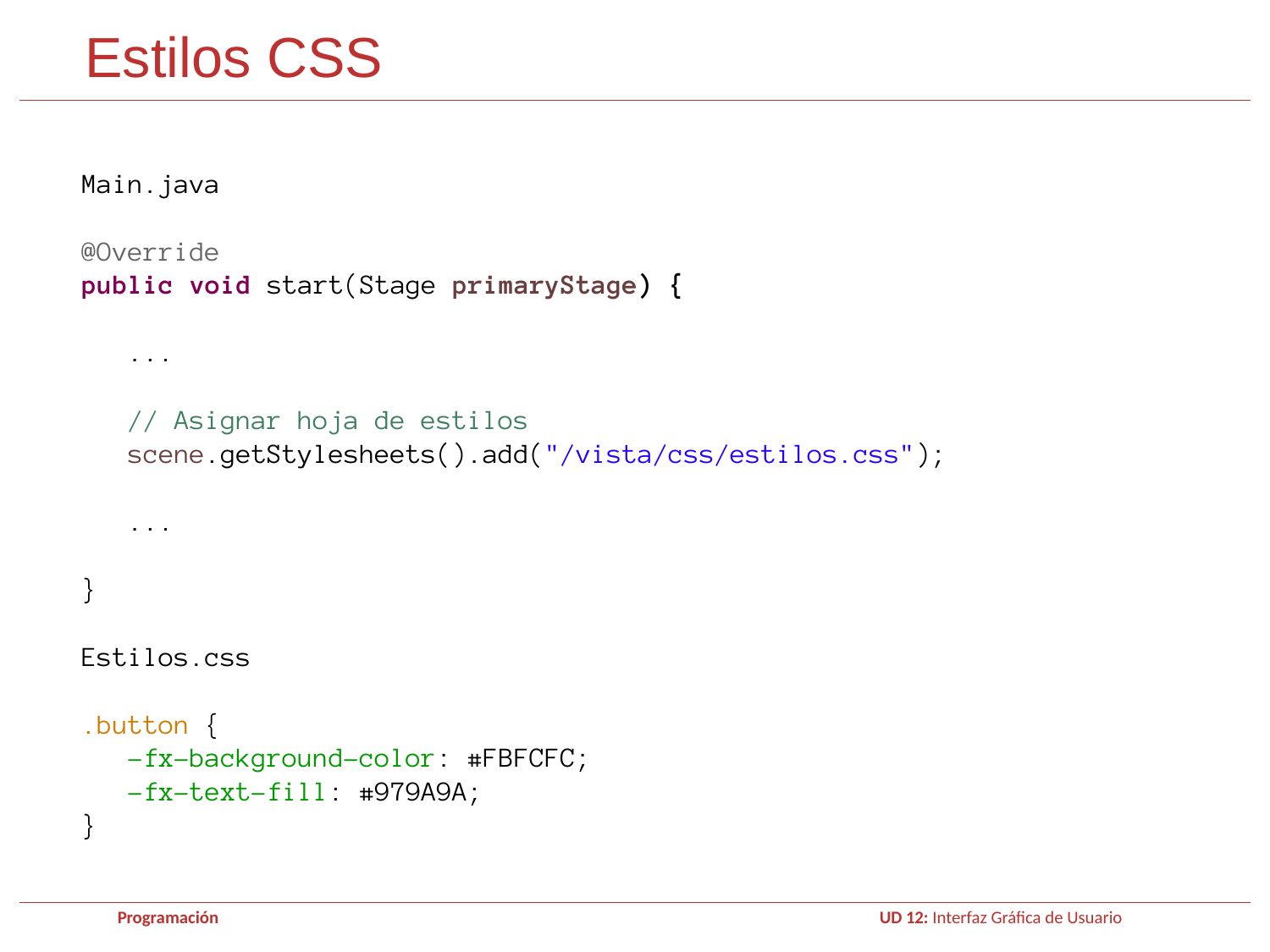

Estilos CSS

Main.java

@Override
public void start(Stage primaryStage) {

   ...

   // Asignar hoja de estilos
   scene.getStylesheets().add("/vista/css/estilos.css");

   ...

}

Estilos.css

.button {
   -fx-background-color: #FBFCFC;
   -fx-text-fill: #979A9A;
}
Programación       					UD 12: Interfaz Gráfica de Usuario